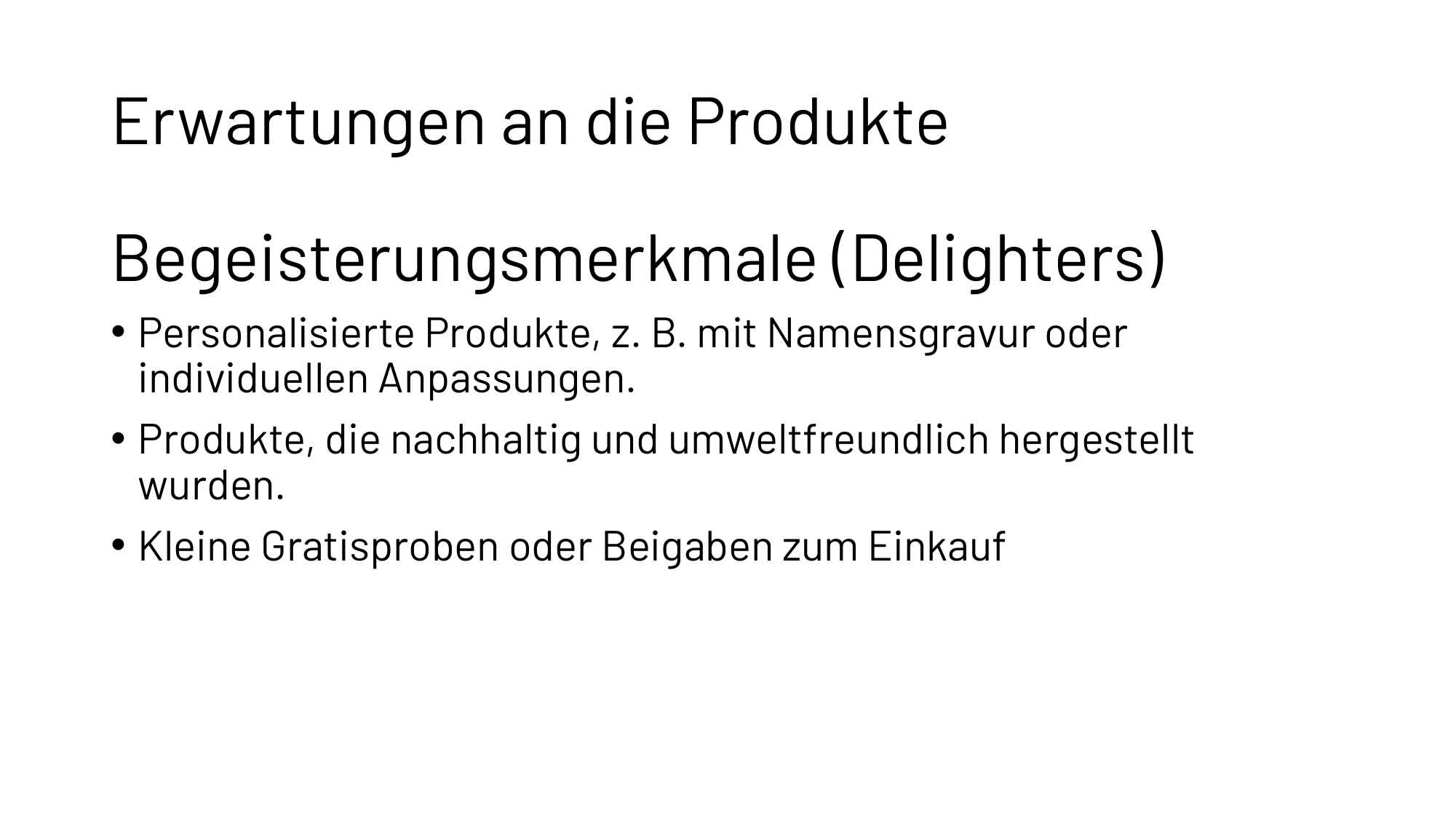

# Erwartungen an die Produkte
Begeisterungsmerkmale (Delighters)
Personalisierte Produkte, z. B. mit Namensgravur oder individuellen Anpassungen.
Produkte, die nachhaltig und umweltfreundlich hergestellt wurden.
Kleine Gratisproben oder Beigaben zum Einkauf